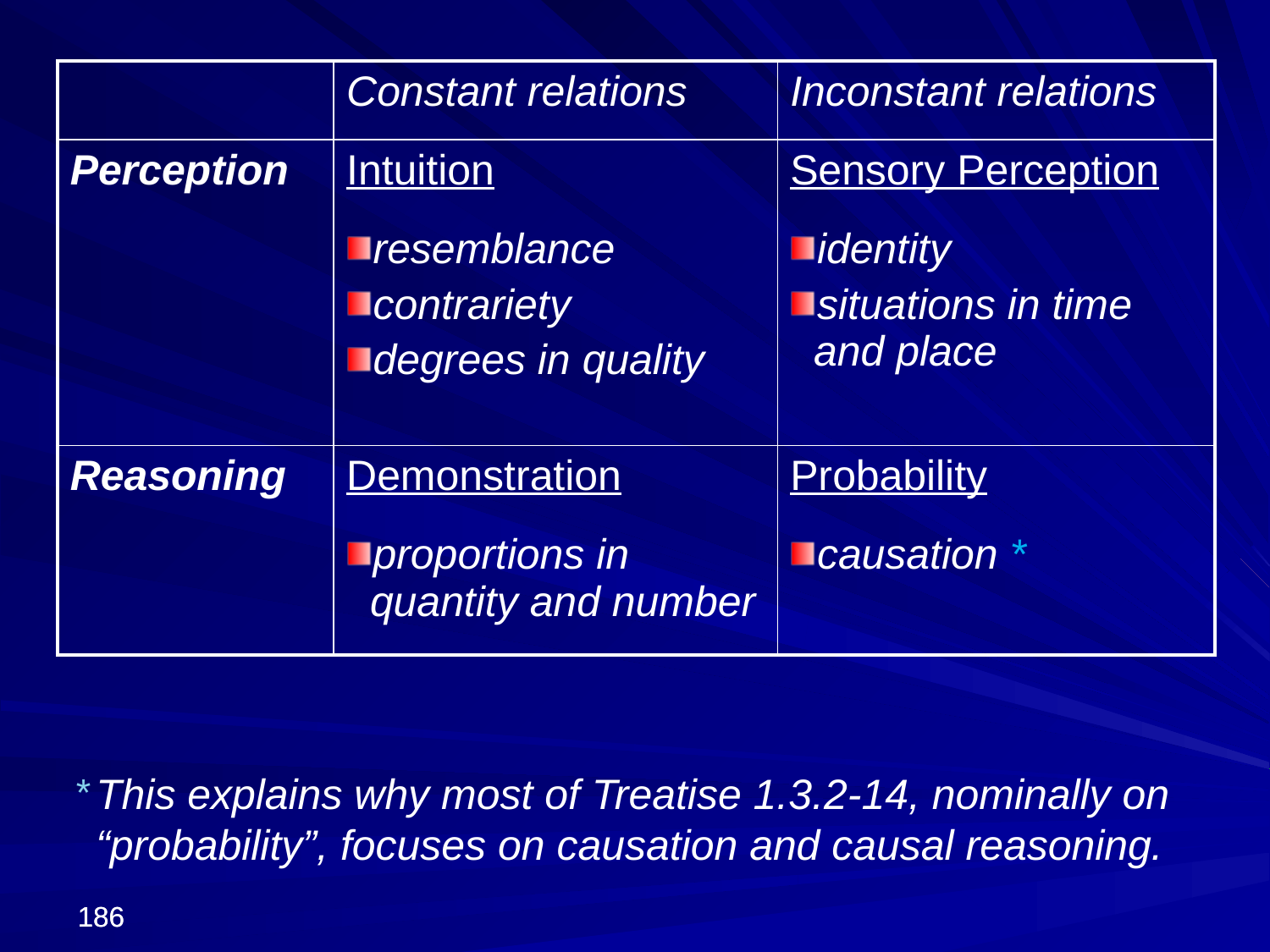

|  | Constant relations | Inconstant relations |
| --- | --- | --- |
| Perception | Intuition resemblance contrariety degrees in quality | Sensory Perception identity situations in time and place |
| Reasoning | Demonstration proportions in quantity and number | Probability causation \* |
This explains why most of Treatise 1.3.2-14, nominally on “probability”, focuses on causation and causal reasoning.
186
186